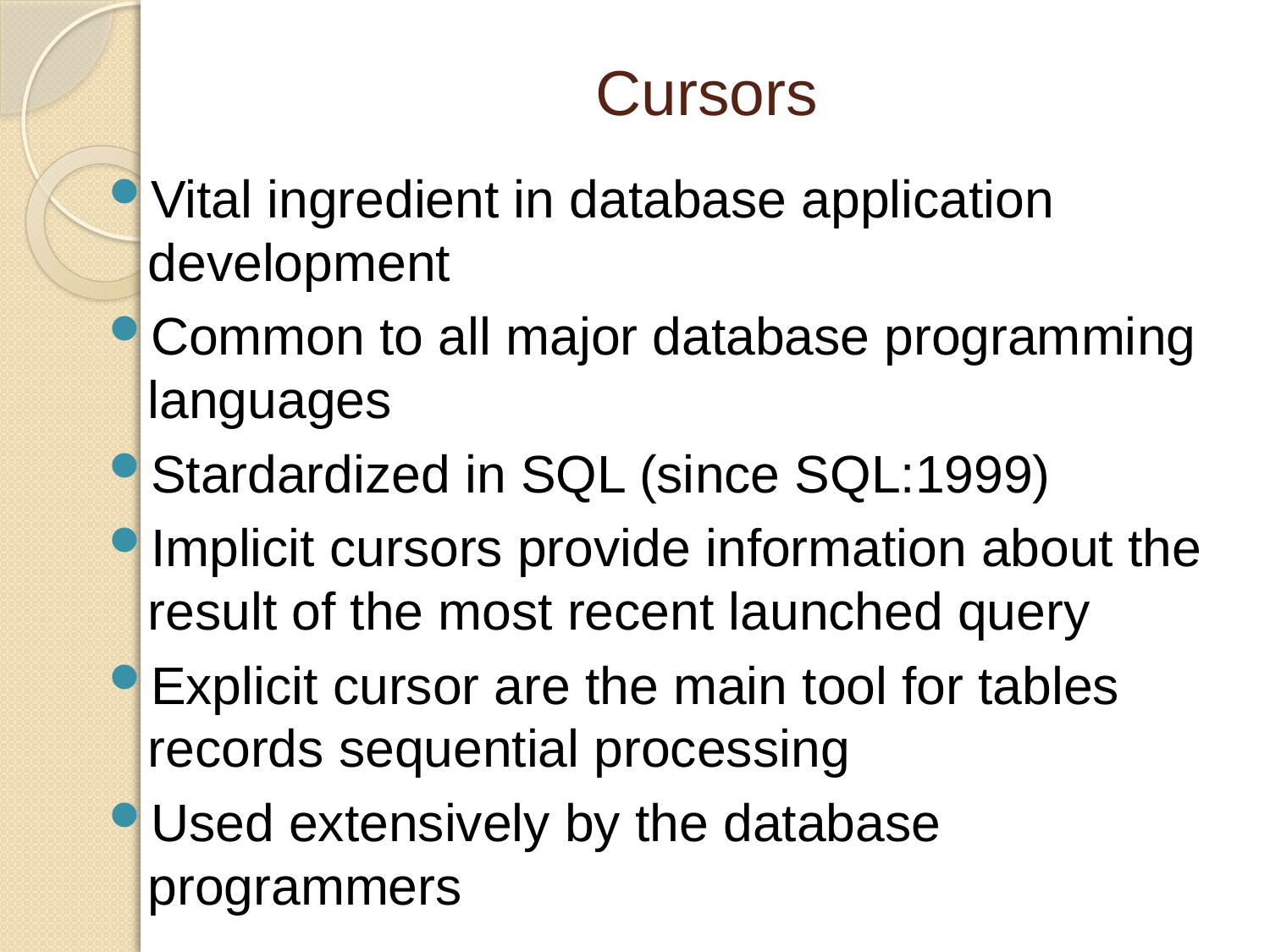

# Cursors
Vital ingredient in database application development
Common to all major database programming languages
Stardardized in SQL (since SQL:1999)
Implicit cursors provide information about the result of the most recent launched query
Explicit cursor are the main tool for tables records sequential processing
Used extensively by the database programmers